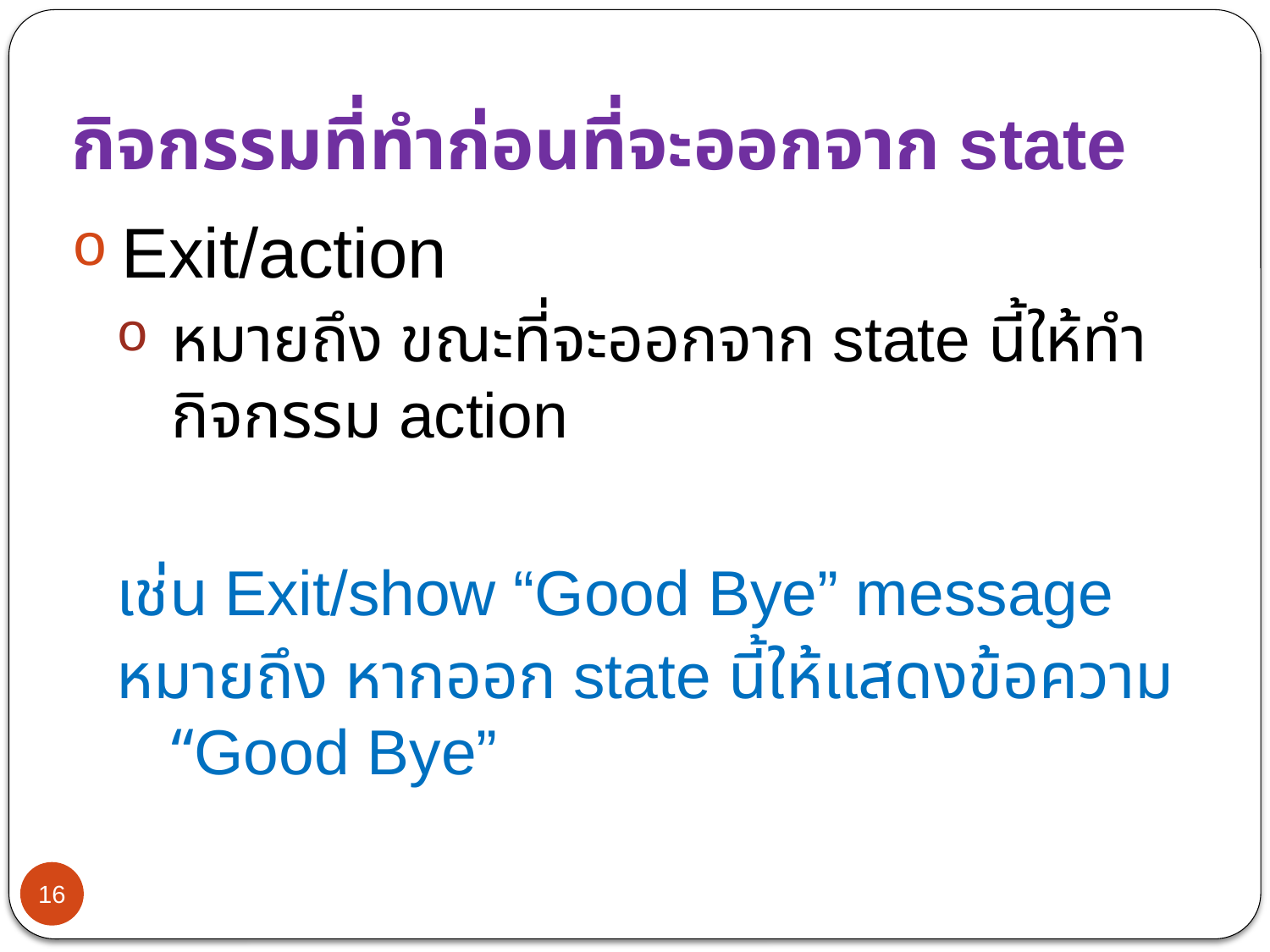

# กิจกรรมที่ทำก่อนที่จะออกจาก state
Exit/action
หมายถึง ขณะที่จะออกจาก state นี้ให้ทำกิจกรรม action

เช่น Exit/show “Good Bye” message
หมายถึง หากออก state นี้ให้แสดงข้อความ “Good Bye”

16